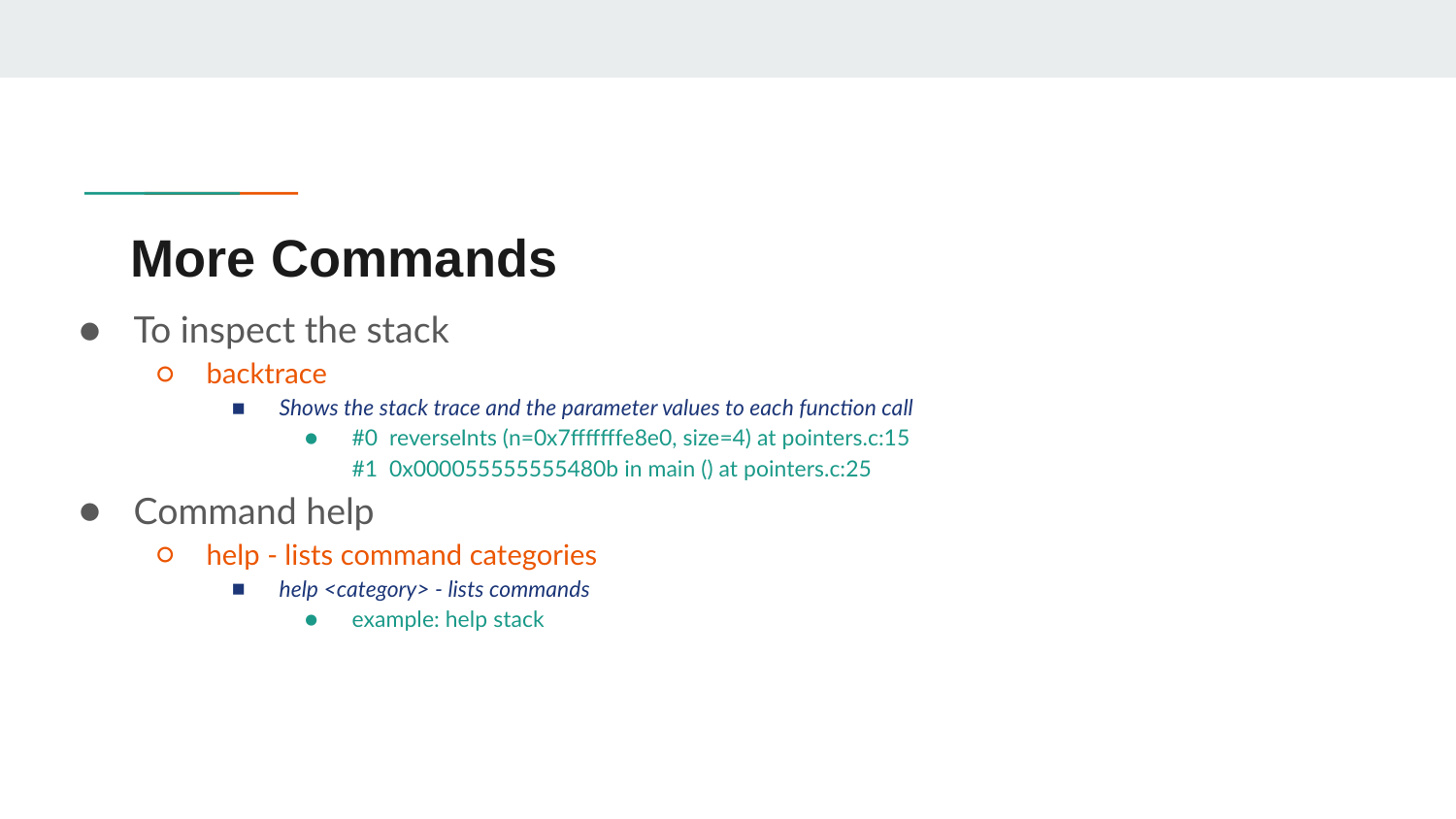

# More Commands
To inspect the stack
backtrace
Shows the stack trace and the parameter values to each function call
#0  reverseInts (n=0x7fffffffe8e0, size=4) at pointers.c:15
#1  0x000055555555480b in main () at pointers.c:25
Command help
help - lists command categories
help <category> - lists commands
example: help stack